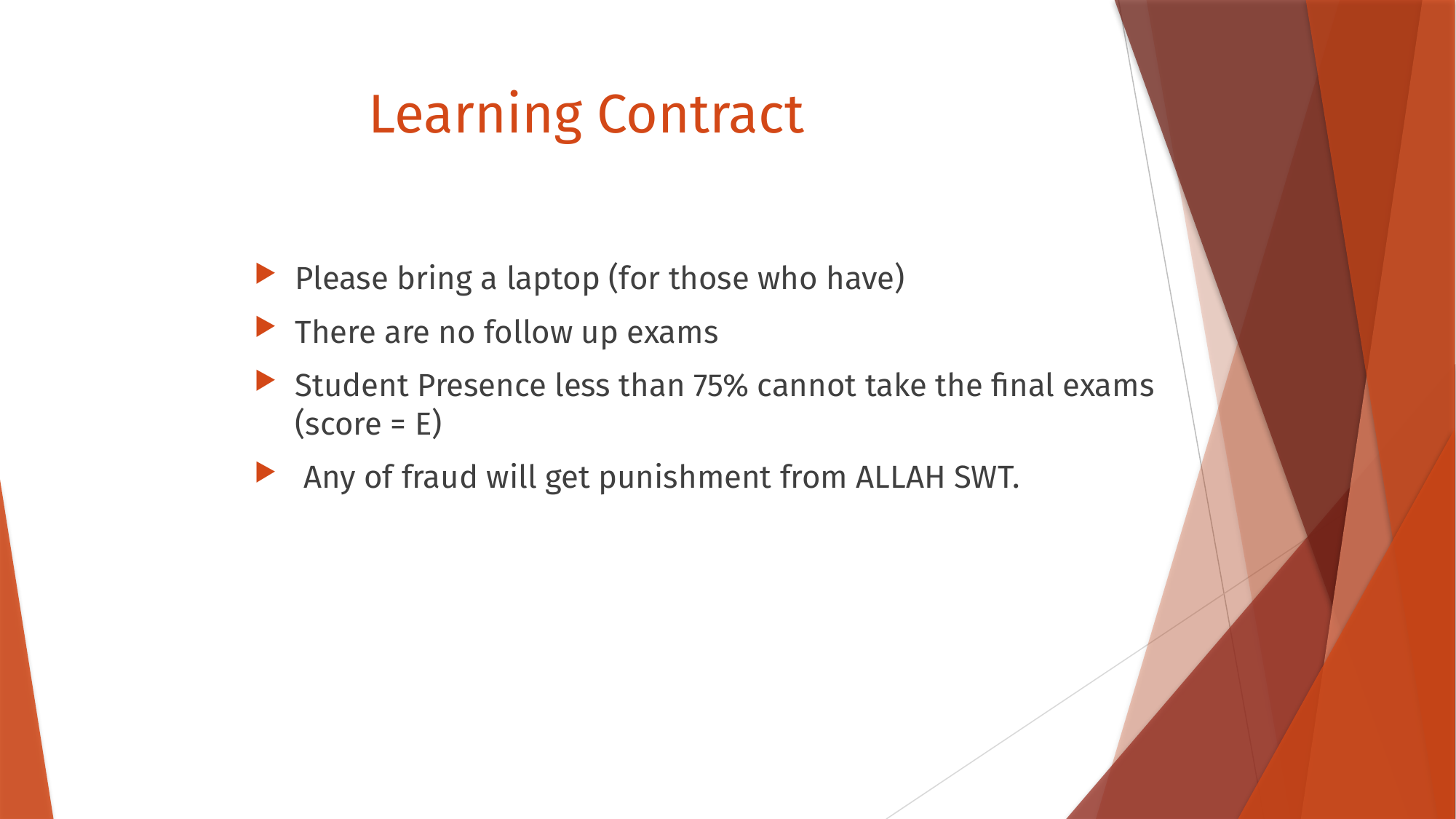

# Learning Contract
Please bring a laptop (for those who have)
There are no follow up exams
Student Presence less than 75% cannot take the final exams (score = E)
 Any of fraud will get punishment from ALLAH SWT.